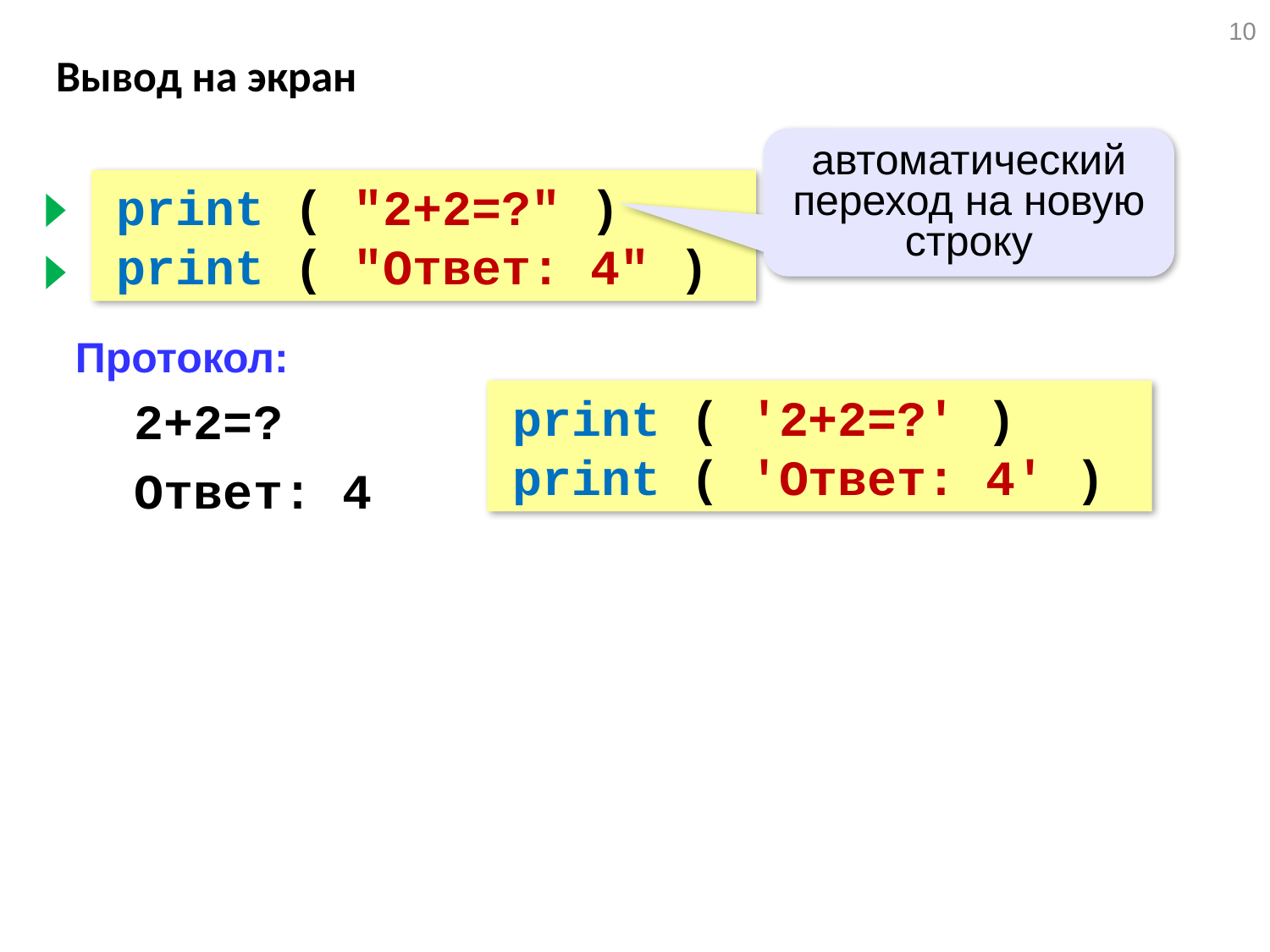

10
# Вывод на экран
автоматический переход на новую строку
print ( "2+2=?" )
print ( "Ответ: 4" )

Протокол:
  2+2=?
  Ответ: 4
print ( '2+2=?' )
print ( 'Ответ: 4' )